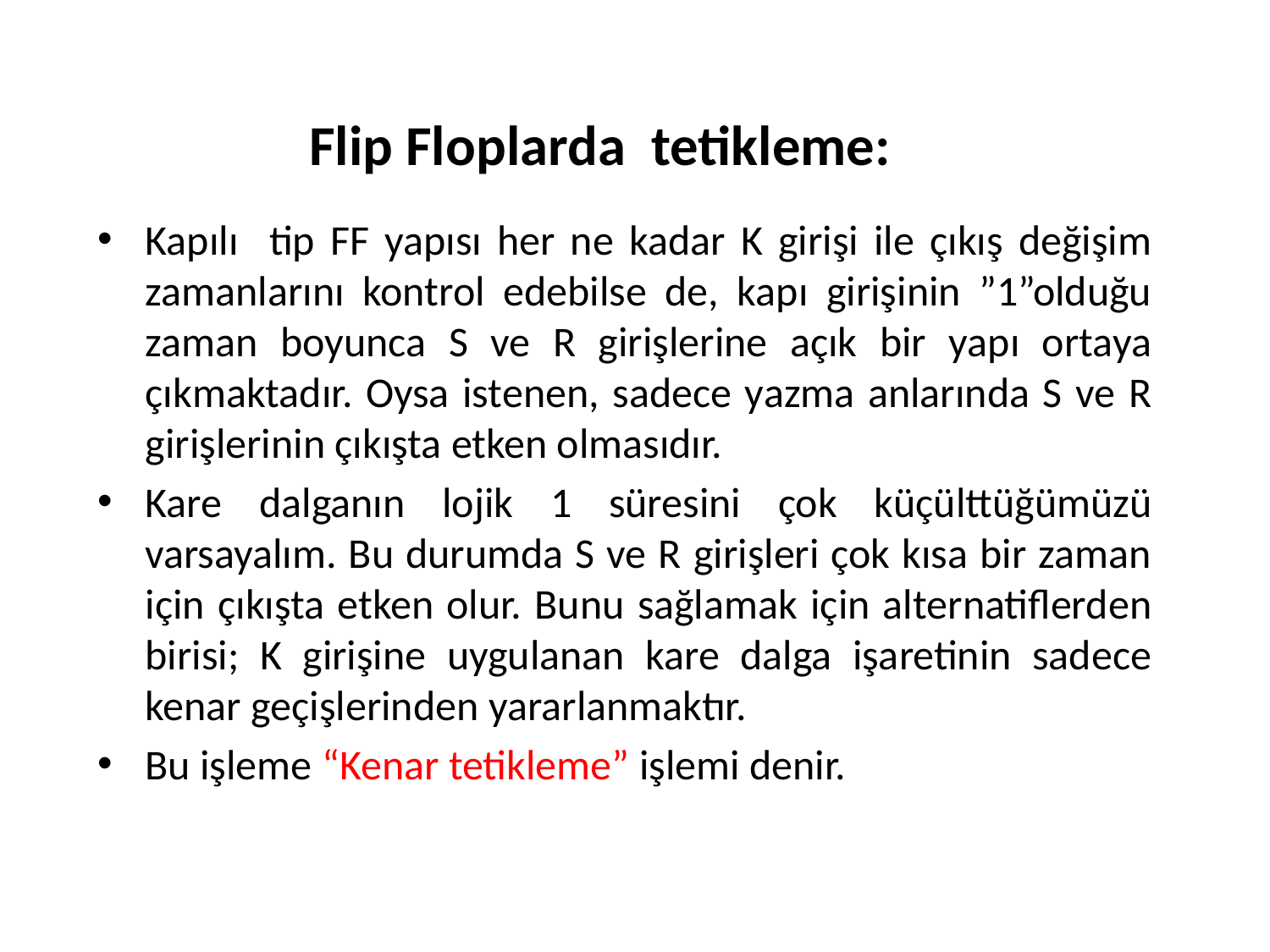

# Flip Floplarda  tetikleme:
Kapılı  tip FF yapısı her ne kadar K girişi ile çıkış değişim zamanlarını kontrol edebilse de, kapı girişinin ”1”olduğu zaman boyunca S ve R girişlerine açık bir yapı ortaya çıkmaktadır. Oysa istenen, sadece yazma anlarında S ve R girişlerinin çıkışta etken olmasıdır.
Kare dalganın lojik 1 süresini çok küçülttüğümüzü varsayalım. Bu durumda S ve R girişleri çok kısa bir zaman için çıkışta etken olur. Bunu sağlamak için alternatiflerden birisi; K girişine uygulanan kare dalga işaretinin sadece kenar geçişlerinden yararlanmaktır.
Bu işleme “Kenar tetikleme” işlemi denir.